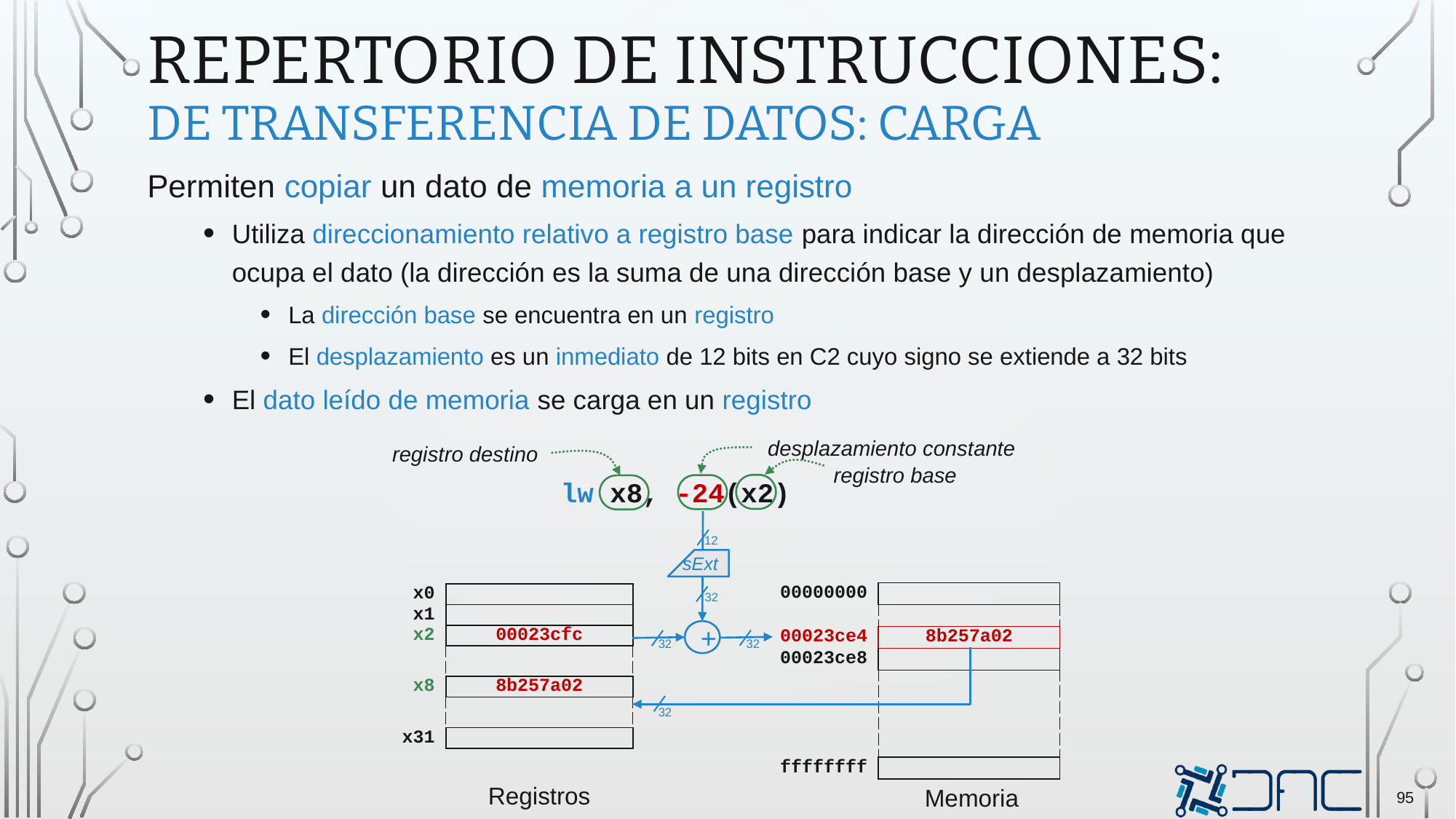

# Repertorio de instrucciones: de transferencia de datos: carga
Permiten copiar un dato de memoria a un registro
Utiliza direccionamiento relativo a registro base para indicar la dirección de memoria que ocupa el dato (la dirección es la suma de una dirección base y un desplazamiento)
La dirección base se encuentra en un registro
El desplazamiento es un inmediato de 12 bits en C2 cuyo signo se extiende a 32 bits
El dato leído de memoria se carga en un registro
desplazamiento constante
registro destino

registro base

lw x8, -24(x2)

12
sExt
| 00000000 |  |
| --- | --- |
|  |  |
| 00023ce4 | 8b257a02 |
| 00023ce8 |  |
|  |  |
| ffffffff |  |
| x0 |  |
| --- | --- |
| x1 |  |
| x2 | 00023cfc |
|  |  |
| x8 | 8b257a02 |
|  |  |
| x31 |  |
32
+
32
32

32
95
Registros
Memoria